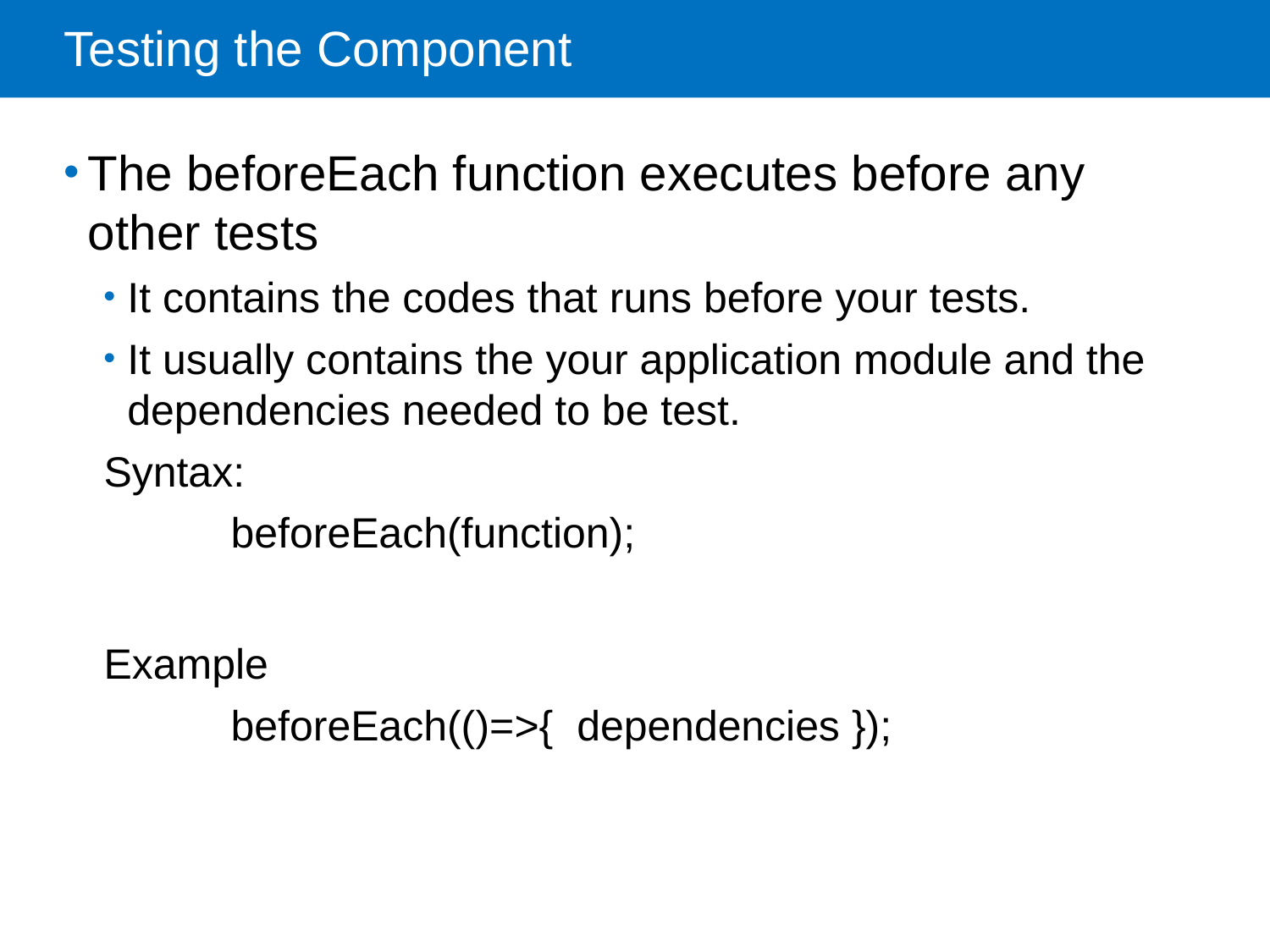

# Testing the Component
The beforeEach function executes before any other tests
It contains the codes that runs before your tests.
It usually contains the your application module and the dependencies needed to be test.
Syntax:
	beforeEach(function);

Example
 	beforeEach(()=>{  dependencies });